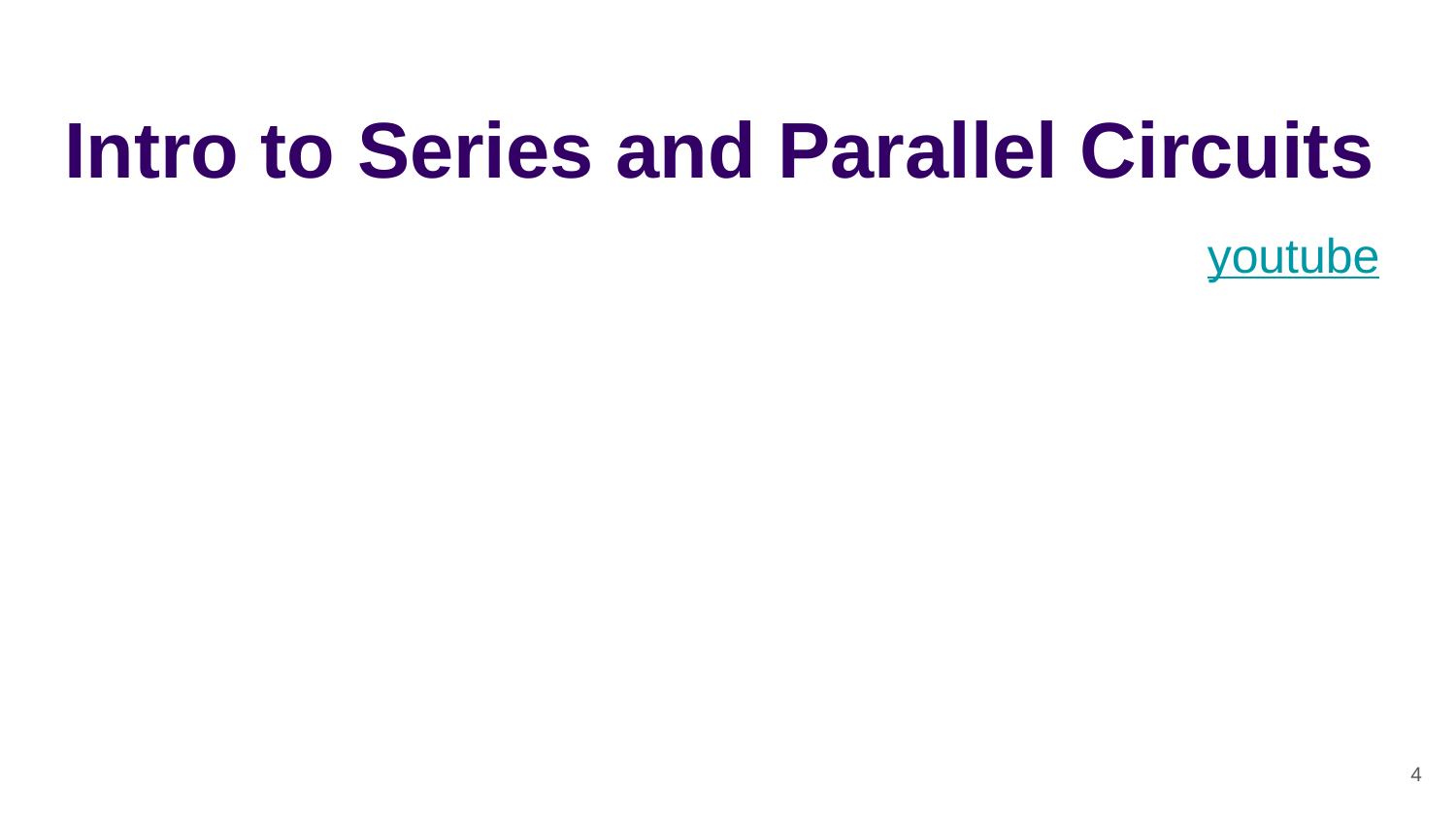

# Intro to Series and Parallel Circuits
youtube
4